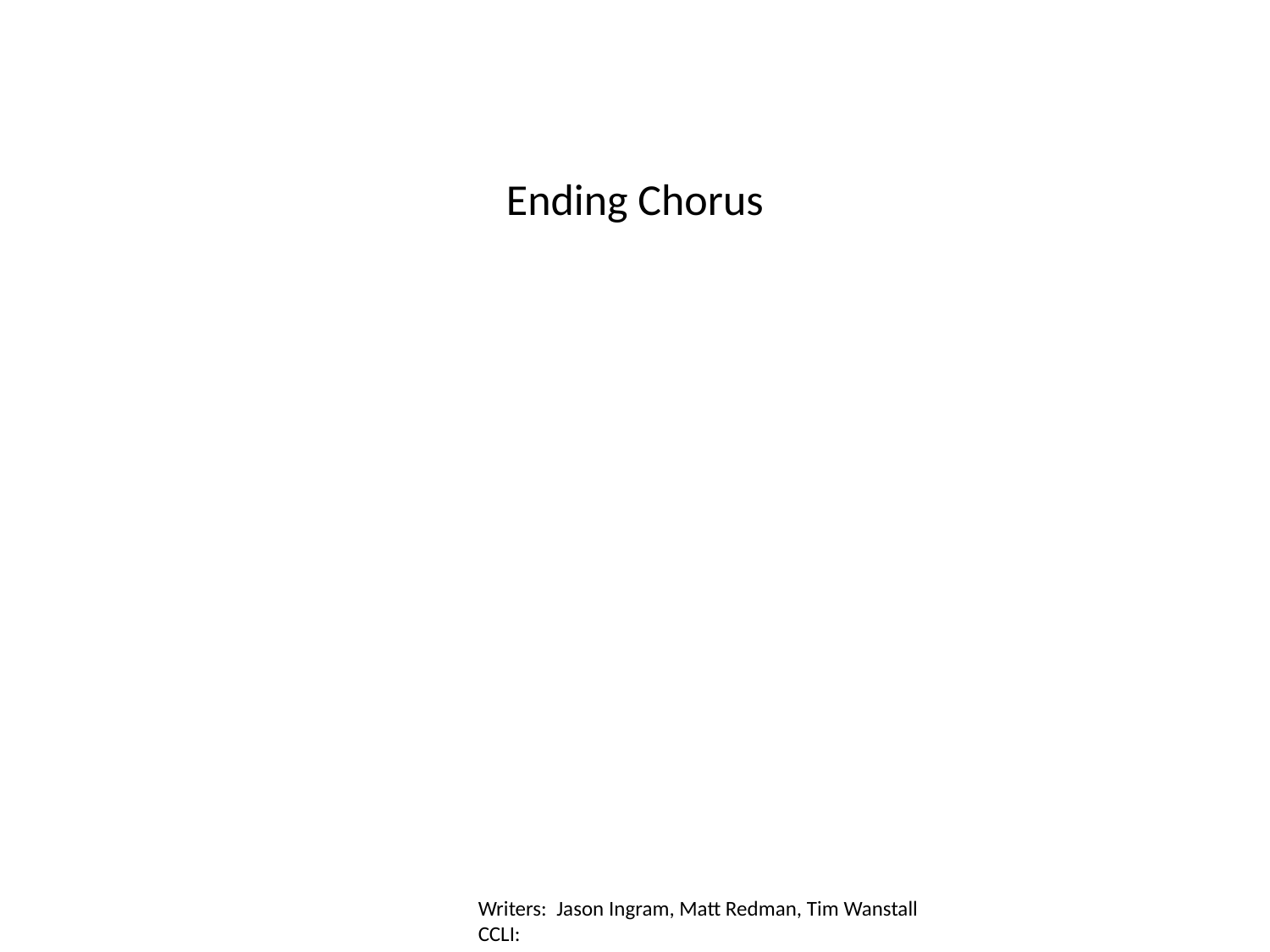

Ending Chorus

Writers:  Jason Ingram, Matt Redman, Tim Wanstall
CCLI: